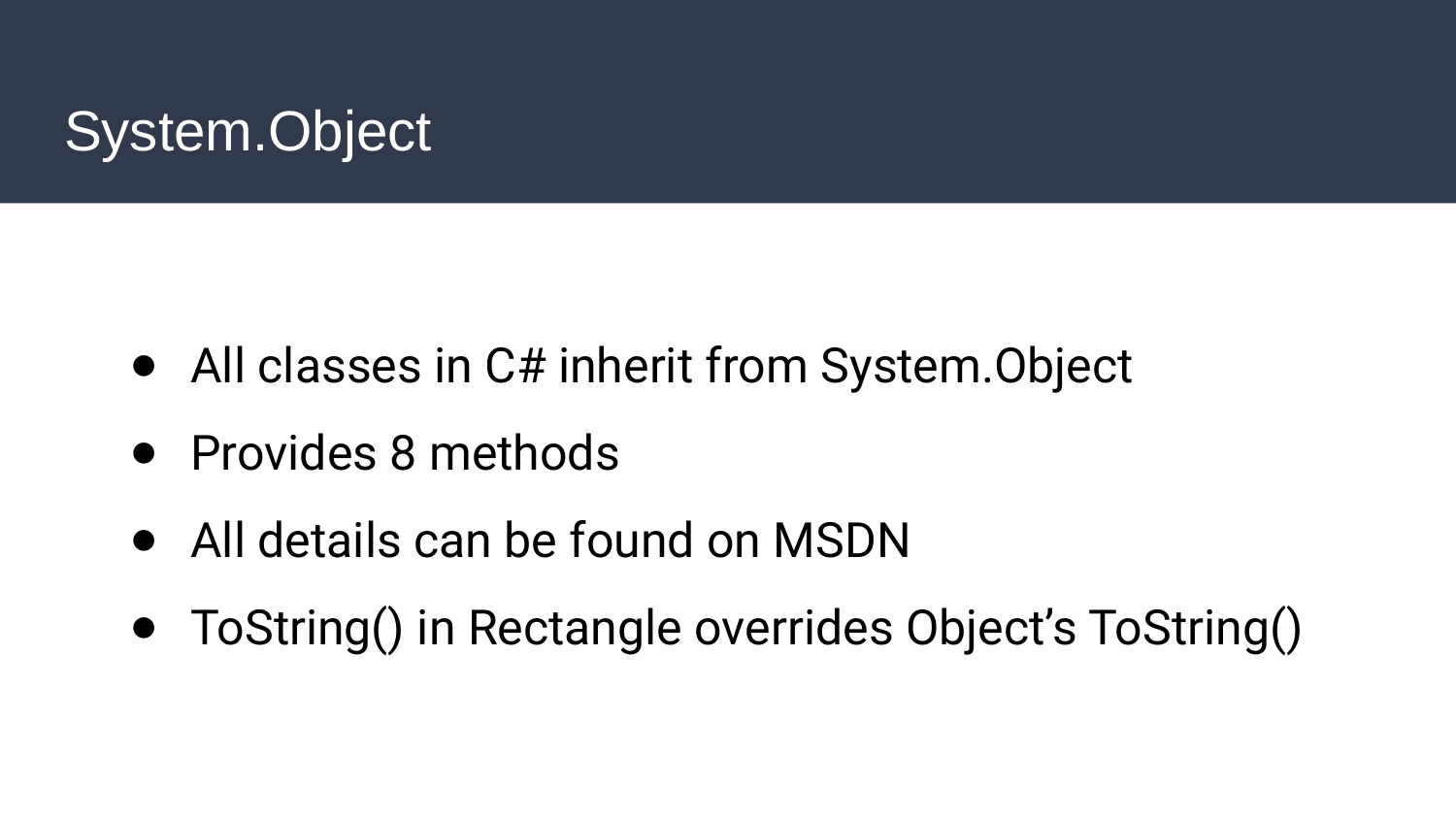

# System.Object
All classes in C# inherit from System.Object
Provides 8 methods
All details can be found on MSDN
ToString() in Rectangle overrides Object’s ToString()